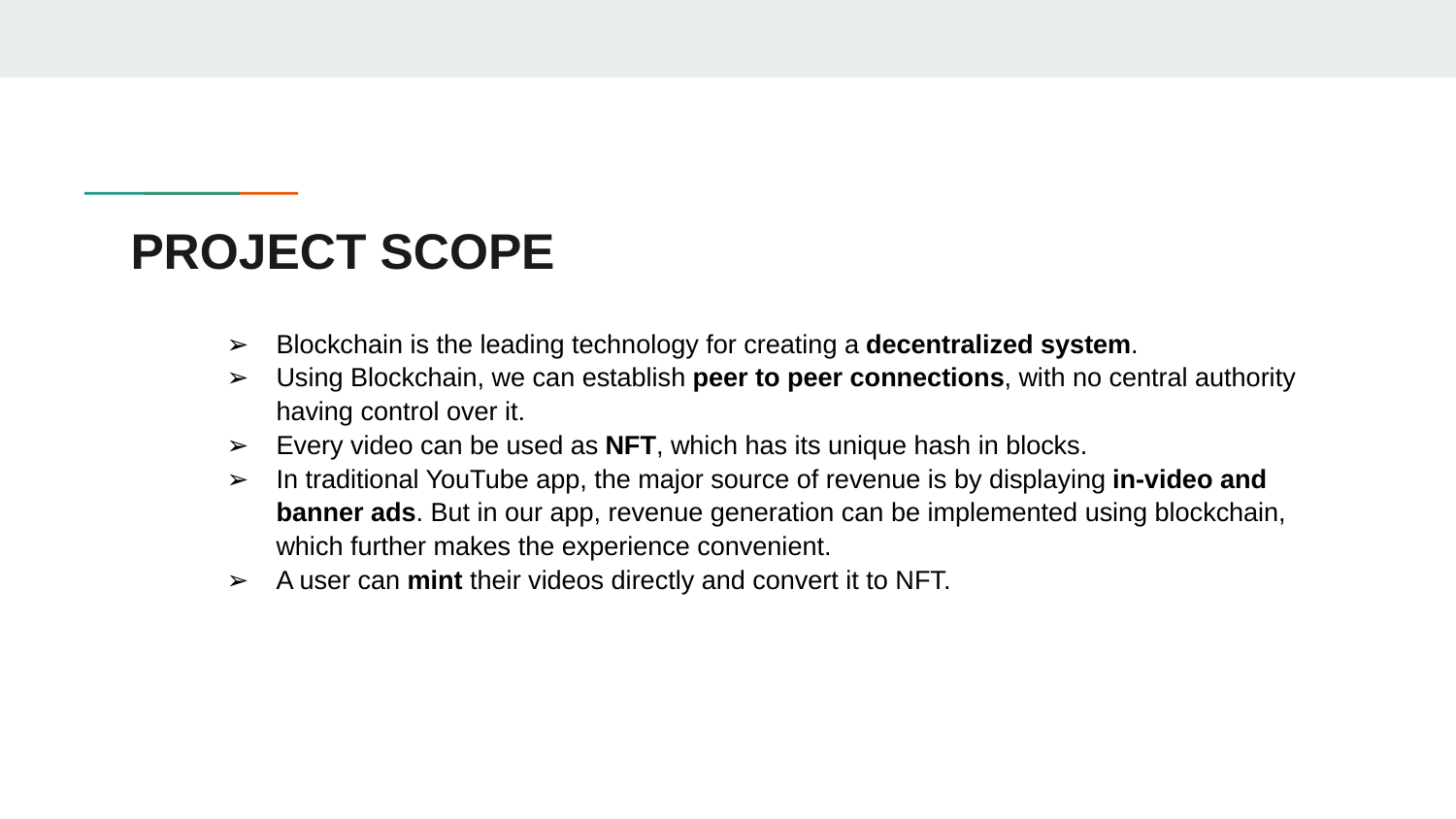

# PROJECT SCOPE
Blockchain is the leading technology for creating a decentralized system.
Using Blockchain, we can establish peer to peer connections, with no central authority having control over it.
Every video can be used as NFT, which has its unique hash in blocks.
In traditional YouTube app, the major source of revenue is by displaying in-video and banner ads. But in our app, revenue generation can be implemented using blockchain, which further makes the experience convenient.
A user can mint their videos directly and convert it to NFT.